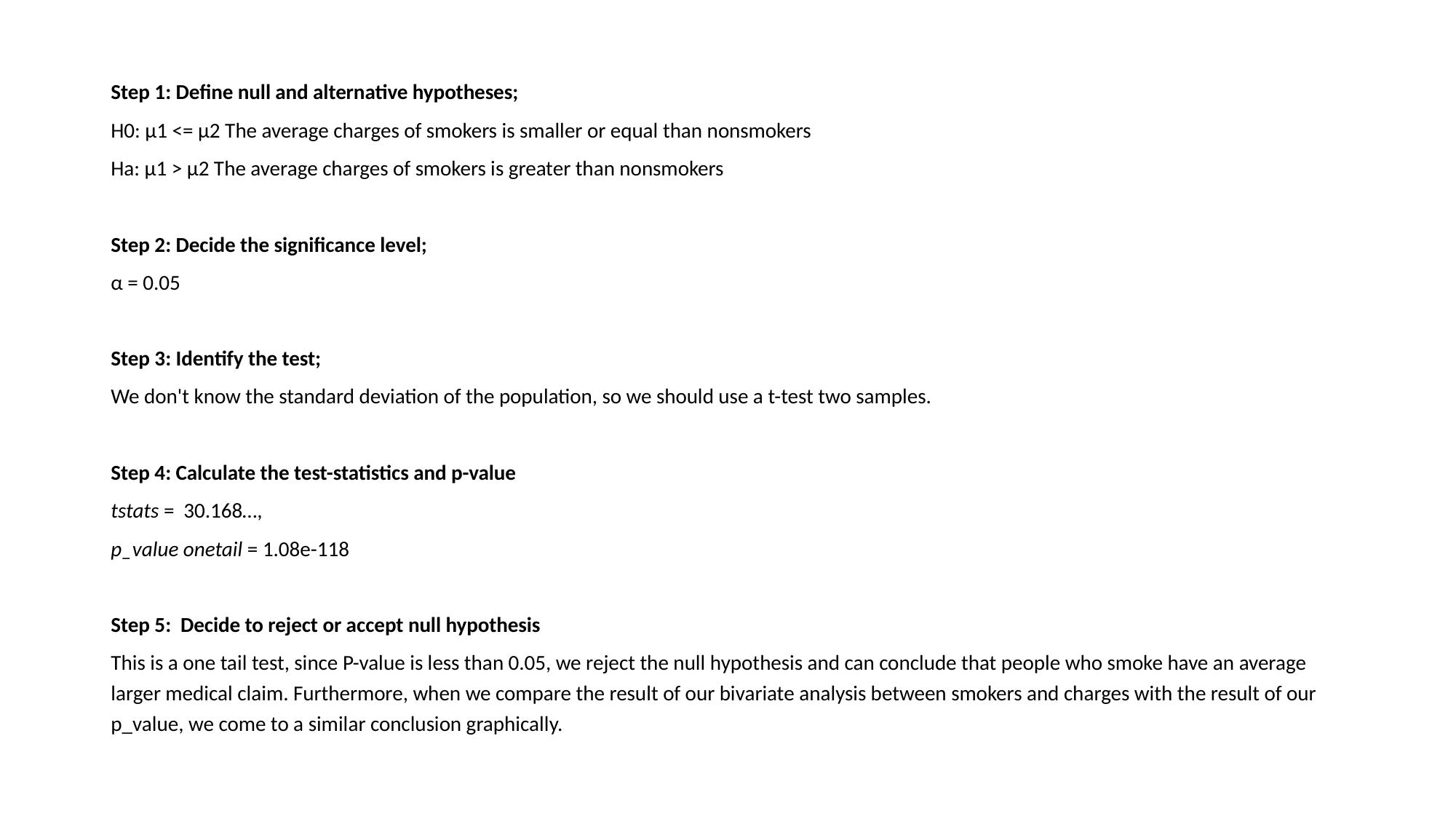

Step 1: Define null and alternative hypotheses;
H0: μ1 <= μ2 The average charges of smokers is smaller or equal than nonsmokers
Ha: μ1 > μ2 The average charges of smokers is greater than nonsmokers

Step 2: Decide the significance level;
α = 0.05

Step 3: Identify the test;
We don't know the standard deviation of the population, so we should use a t-test two samples.

Step 4: Calculate the test-statistics and p-value
tstats =  30.168…,
p_value onetail = 1.08e-118

Step 5:  Decide to reject or accept null hypothesis
This is a one tail test, since P-value is less than 0.05, we reject the null hypothesis and can conclude that people who smoke have an average larger medical claim. Furthermore, when we compare the result of our bivariate analysis between smokers and charges with the result of our p_value, we come to a similar conclusion graphically.